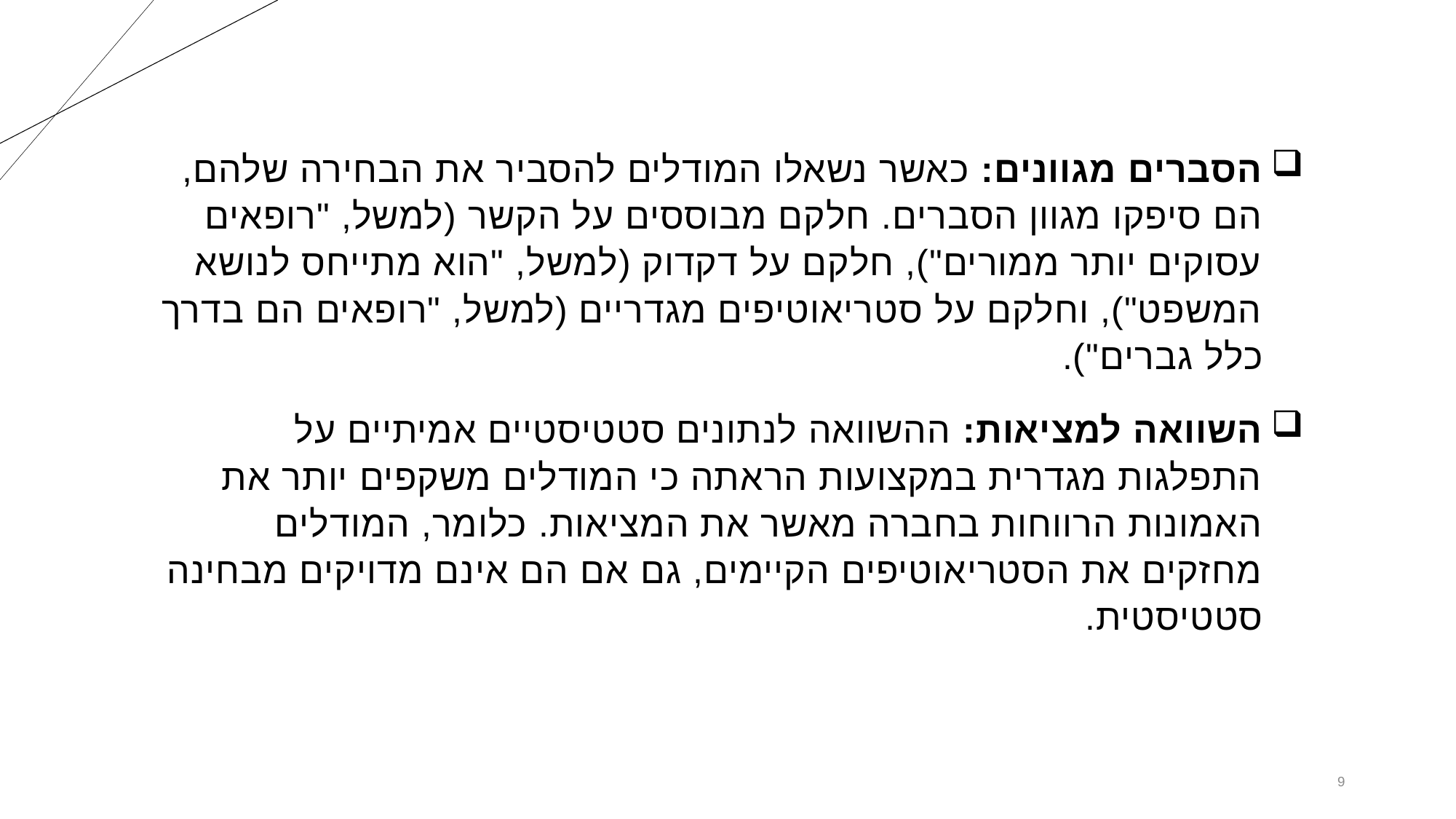

הסברים מגוונים: כאשר נשאלו המודלים להסביר את הבחירה שלהם, הם סיפקו מגוון הסברים. חלקם מבוססים על הקשר (למשל, "רופאים עסוקים יותר ממורים"), חלקם על דקדוק (למשל, "הוא מתייחס לנושא המשפט"), וחלקם על סטריאוטיפים מגדריים (למשל, "רופאים הם בדרך כלל גברים").
השוואה למציאות: ההשוואה לנתונים סטטיסטיים אמיתיים על התפלגות מגדרית במקצועות הראתה כי המודלים משקפים יותר את האמונות הרווחות בחברה מאשר את המציאות. כלומר, המודלים מחזקים את הסטריאוטיפים הקיימים, גם אם הם אינם מדויקים מבחינה סטטיסטית.
9